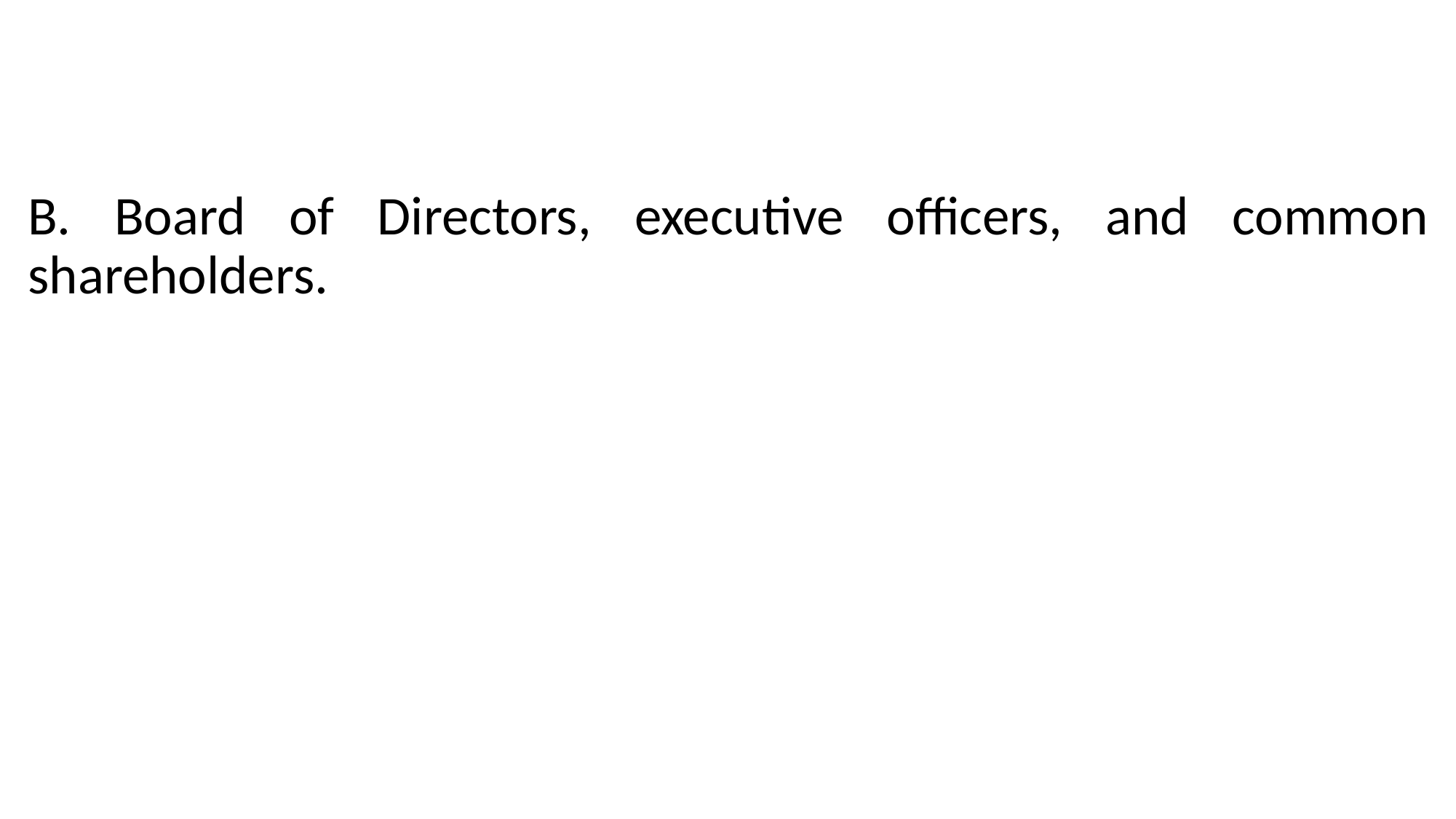

B. Board of Directors, executive officers, and common shareholders.